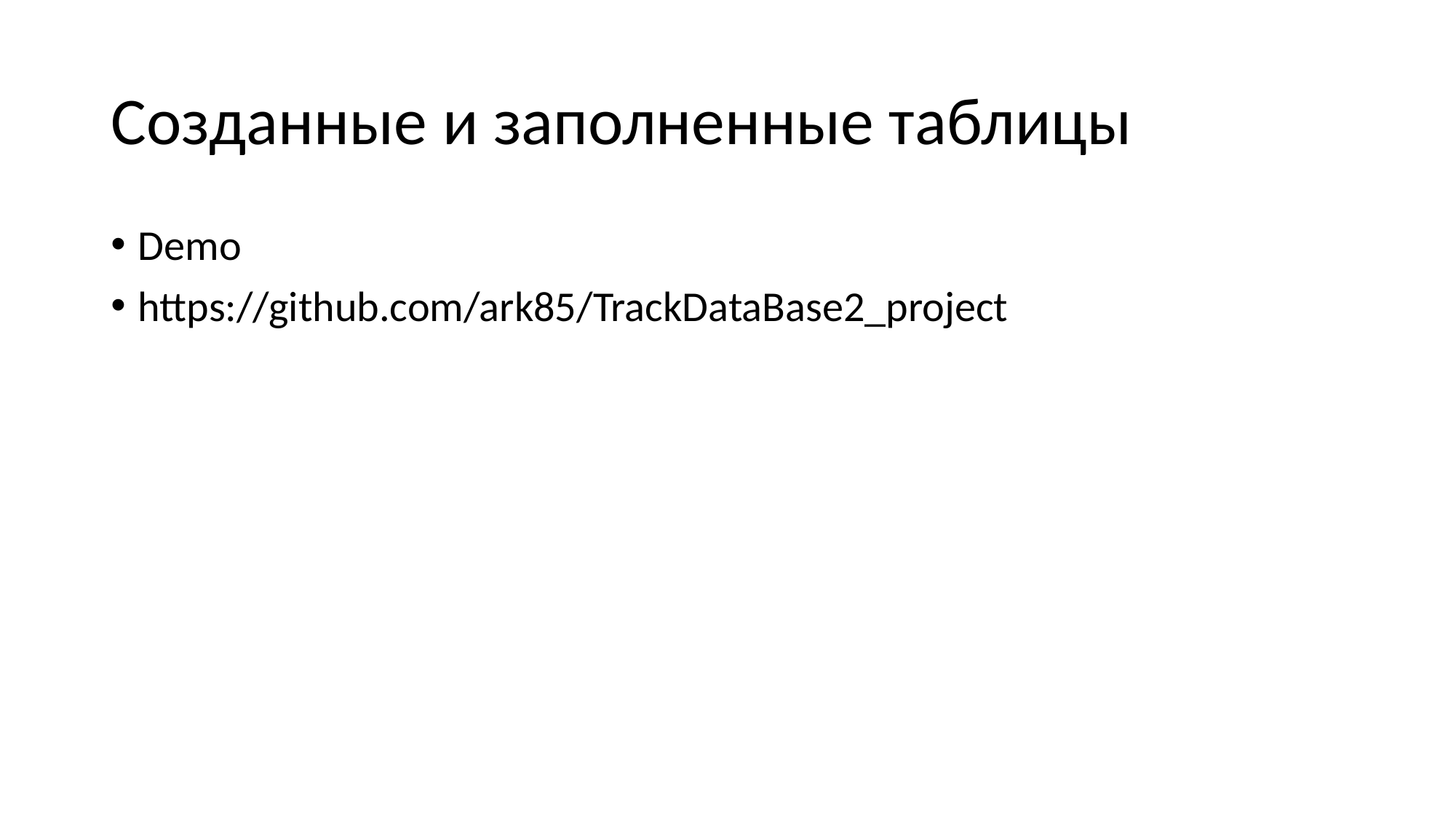

# Созданные и заполненные таблицы
Demo
https://github.com/ark85/TrackDataBase2_project